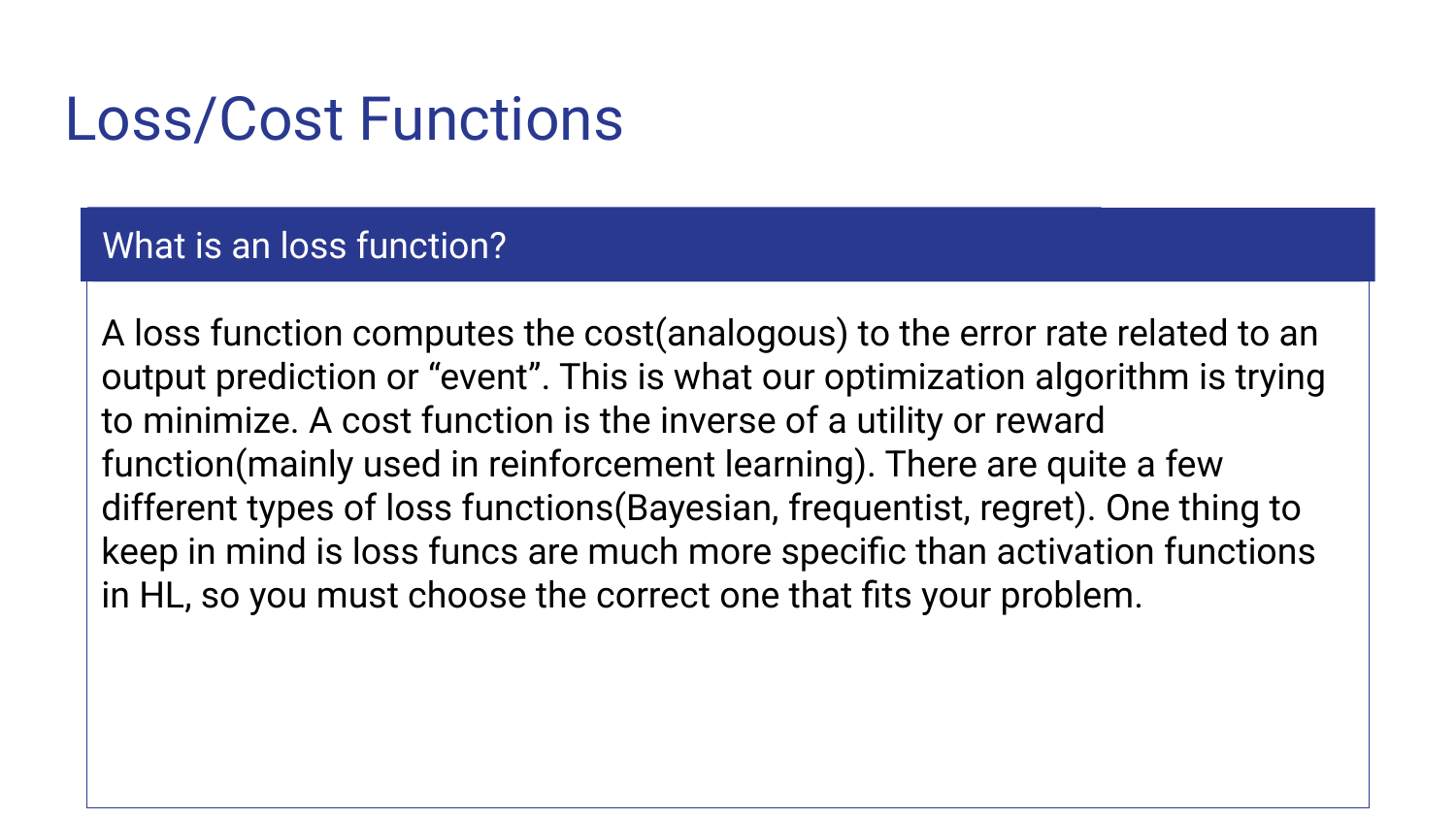

# Loss/Cost Functions
What is an loss function?

A loss function computes the cost(analogous) to the error rate related to an output prediction or “event”. This is what our optimization algorithm is trying to minimize. A cost function is the inverse of a utility or reward function(mainly used in reinforcement learning). There are quite a few different types of loss functions(Bayesian, frequentist, regret). One thing to keep in mind is loss funcs are much more specific than activation functions in HL, so you must choose the correct one that fits your problem.